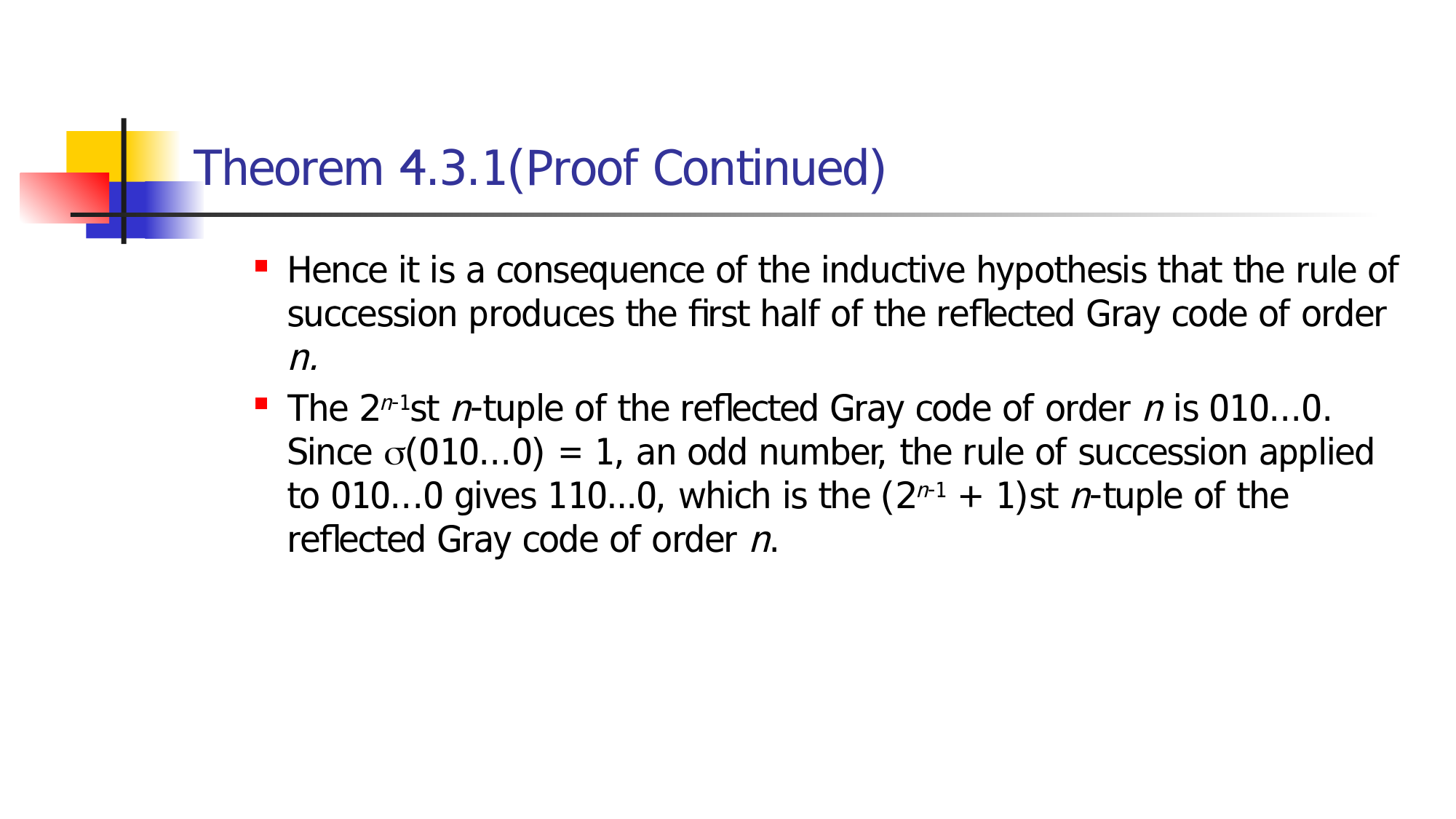

# Theorem 4.3.1(Proof Continued)
Hence it is a consequence of the inductive hypothesis that the rule of succession produces the first half of the reflected Gray code of order n.
The 2n-1st n-tuple of the reflected Gray code of order n is 010...0. Since σ(010...0) = 1, an odd number, the rule of succession applied to 010...0 gives 110…0, which is the (2n-1 + 1)st n-tuple of the reflected Gray code of order n.